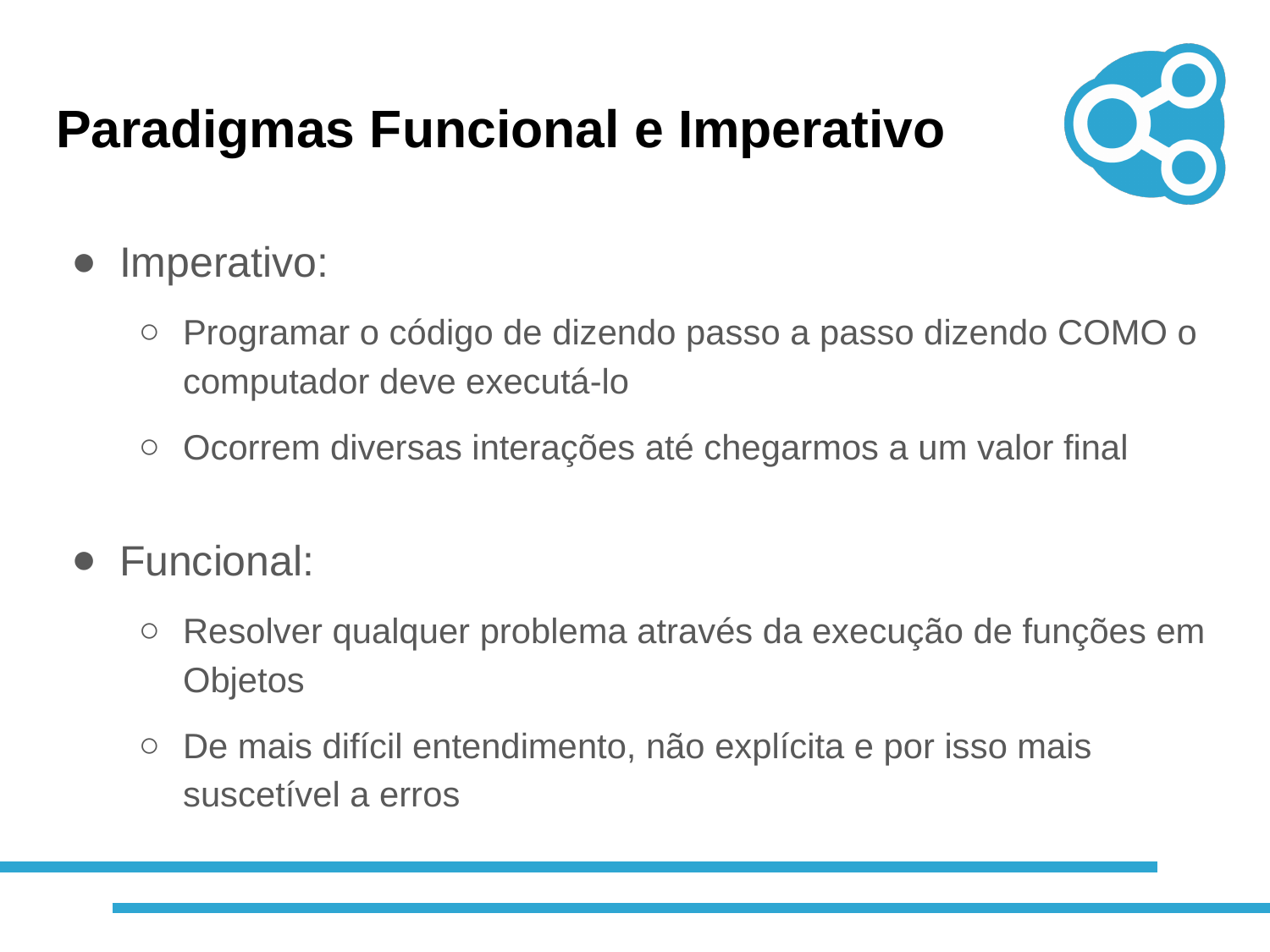

# Paradigmas Funcional e Imperativo
Imperativo:
Programar o código de dizendo passo a passo dizendo COMO o computador deve executá-lo
Ocorrem diversas interações até chegarmos a um valor final

Funcional:
Resolver qualquer problema através da execução de funções em Objetos
De mais difícil entendimento, não explícita e por isso mais suscetível a erros